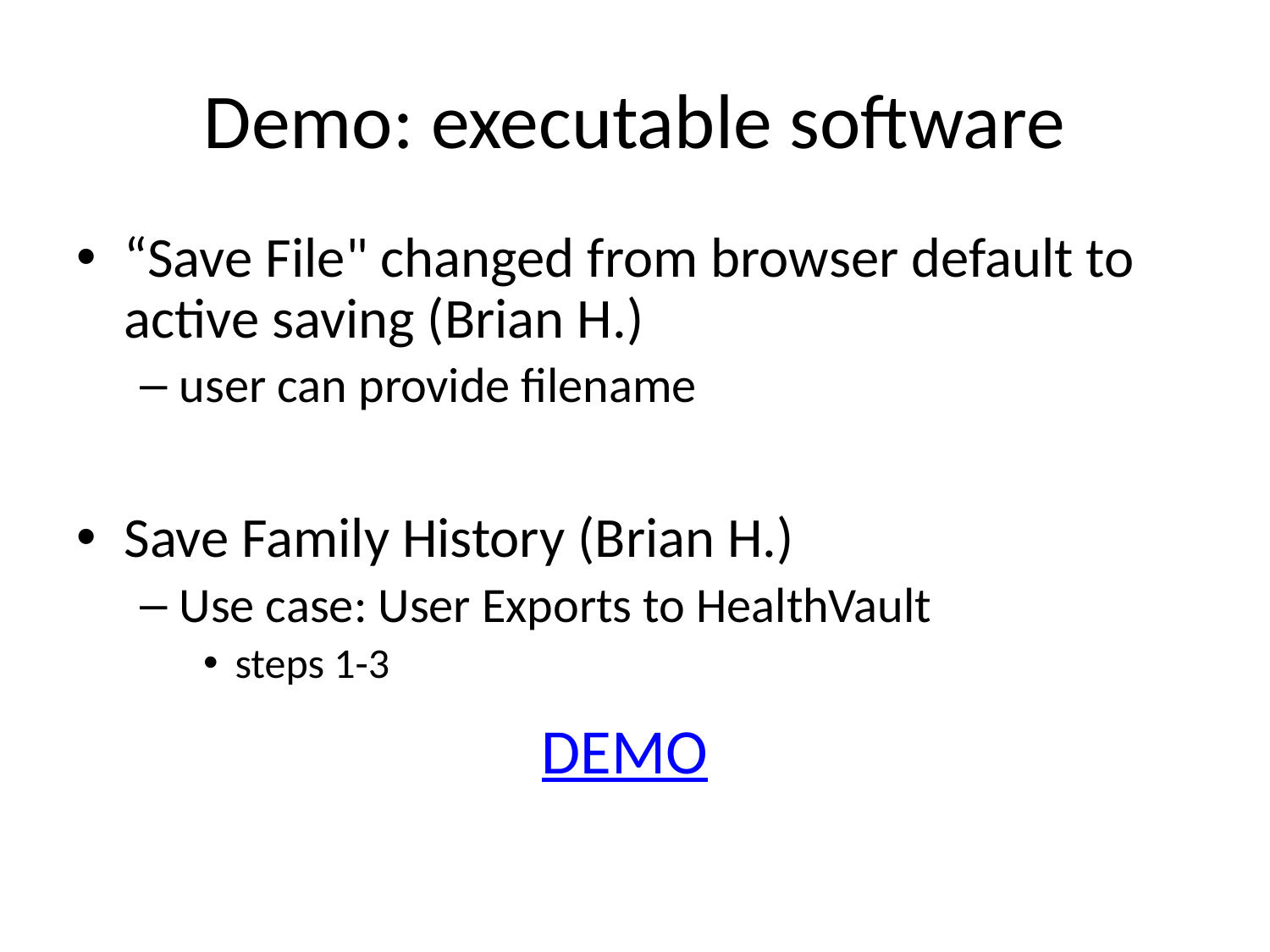

# Demo: executable software
“Save File" changed from browser default to active saving (Brian H.)
user can provide filename

Save Family History (Brian H.)
Use case: User Exports to HealthVault
steps 1-3
DEMO